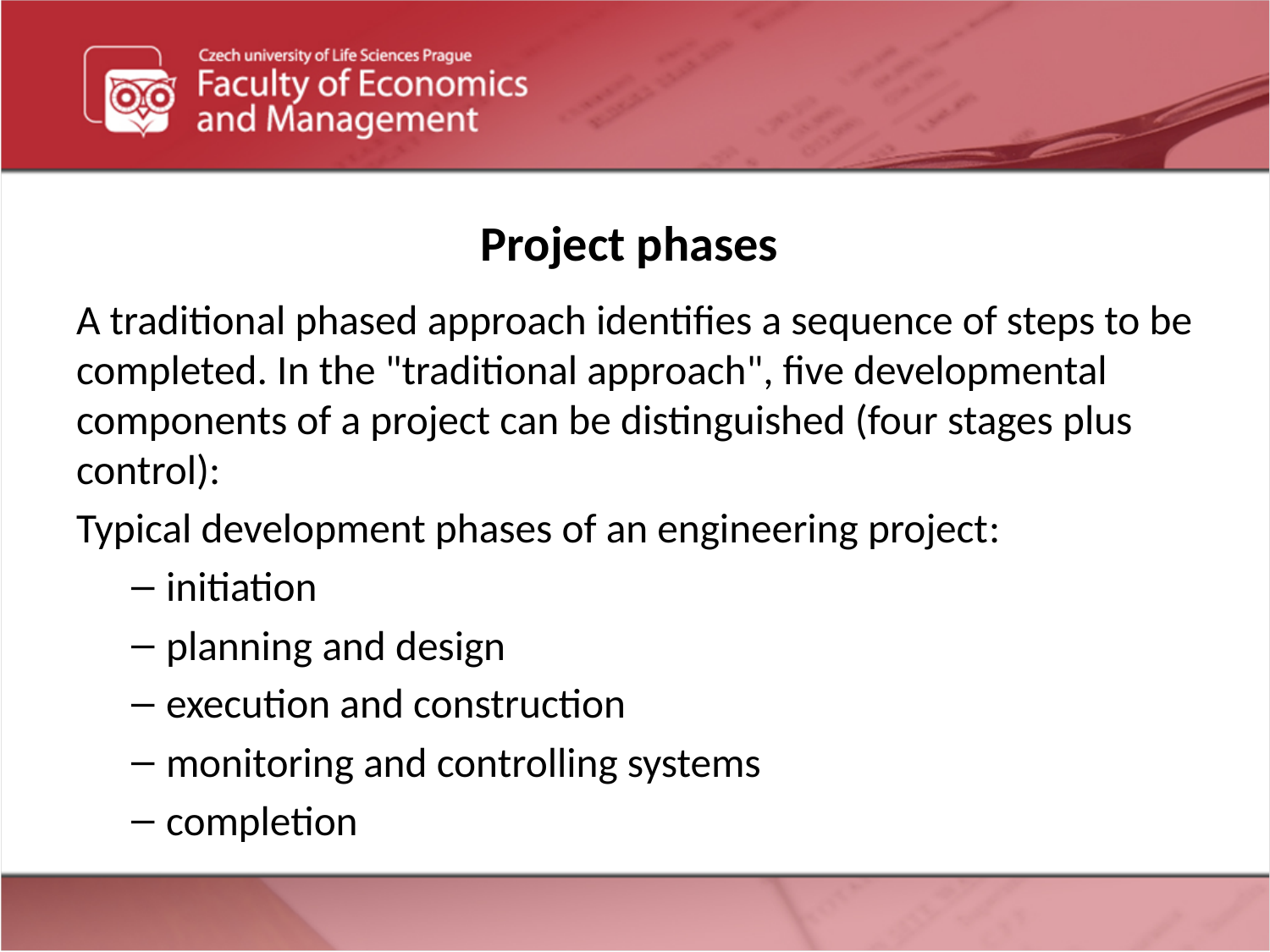

# Project phases
A traditional phased approach identifies a sequence of steps to be completed. In the "traditional approach", five developmental components of a project can be distinguished (four stages plus control):
Typical development phases of an engineering project:
initiation
planning and design
execution and construction
monitoring and controlling systems
completion